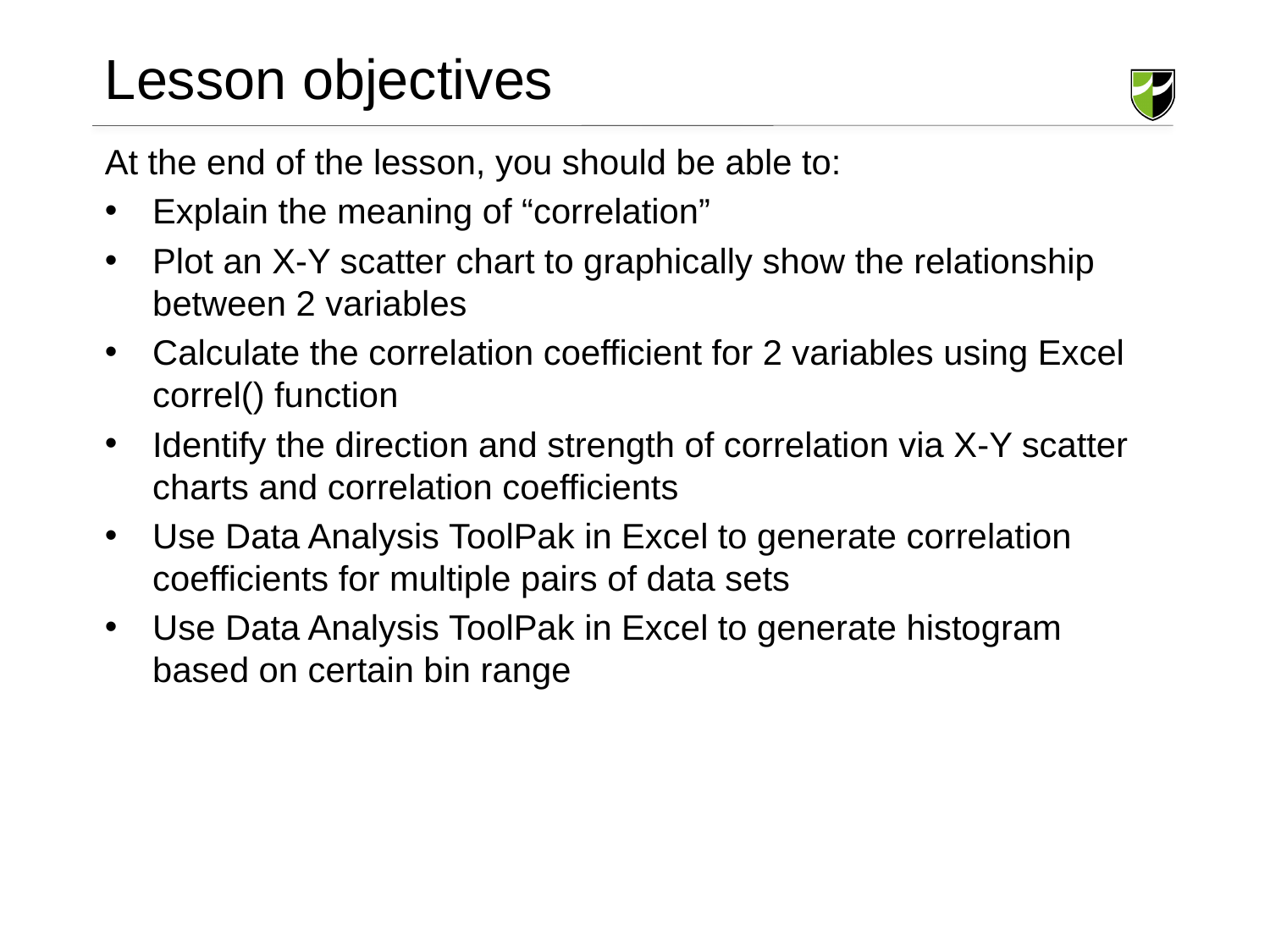

# Lesson objectives
At the end of the lesson, you should be able to:
Explain the meaning of “correlation”
Plot an X-Y scatter chart to graphically show the relationship between 2 variables
Calculate the correlation coefficient for 2 variables using Excel correl() function
Identify the direction and strength of correlation via X-Y scatter charts and correlation coefficients
Use Data Analysis ToolPak in Excel to generate correlation coefficients for multiple pairs of data sets
Use Data Analysis ToolPak in Excel to generate histogram based on certain bin range